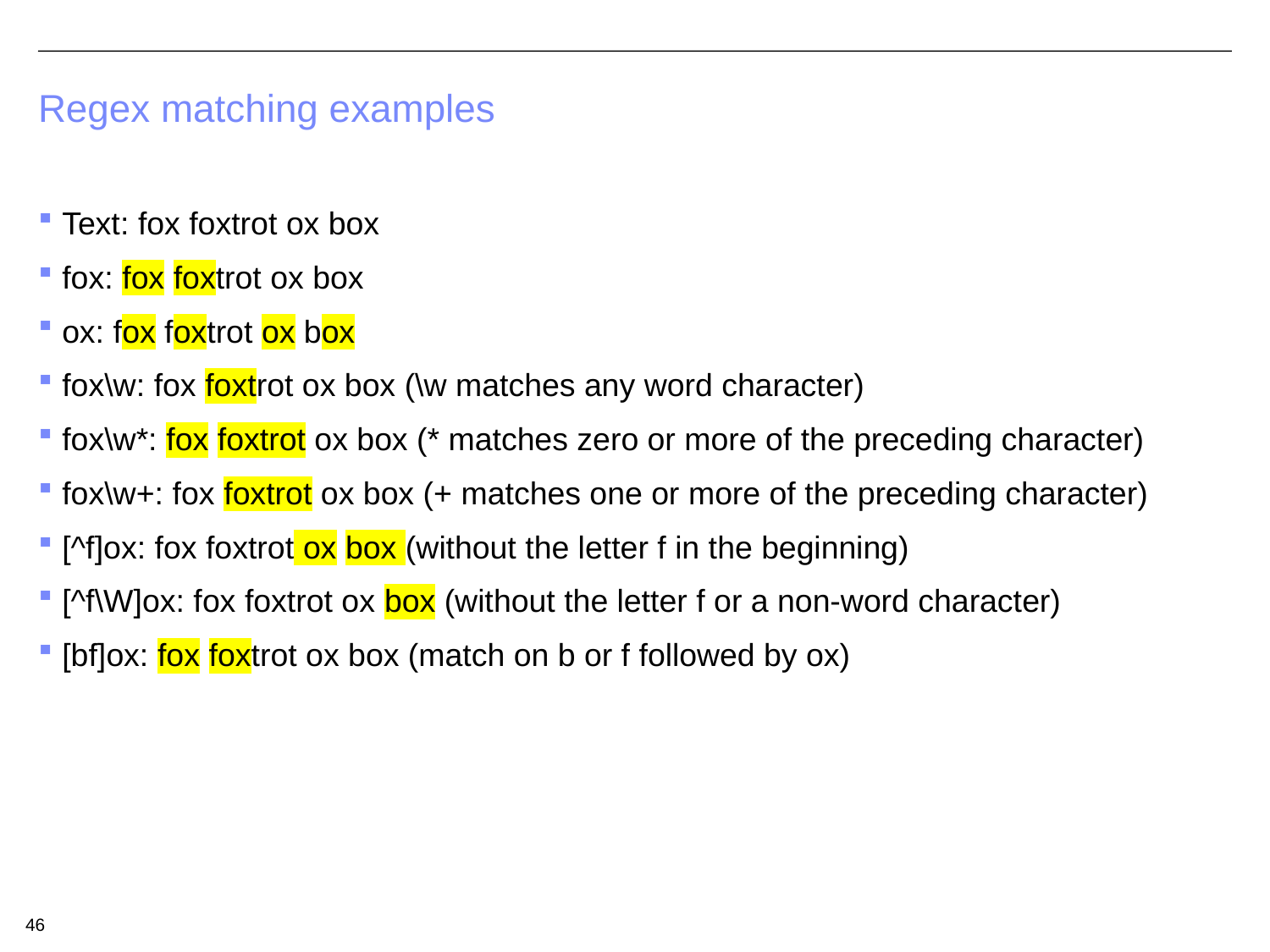

# Regex matching examples
Text: fox foxtrot ox box
fox: fox foxtrot ox box
ox: fox foxtrot ox box
fox\w: fox foxtrot ox box (\w matches any word character)
fox\w*: fox foxtrot ox box (* matches zero or more of the preceding character)
fox\w+: fox foxtrot ox box (+ matches one or more of the preceding character)
[^f]ox: fox foxtrot ox box (without the letter f in the beginning)
[^f\W]ox: fox foxtrot ox box (without the letter f or a non-word character)
[bf]ox: fox foxtrot ox box (match on b or f followed by ox)

46